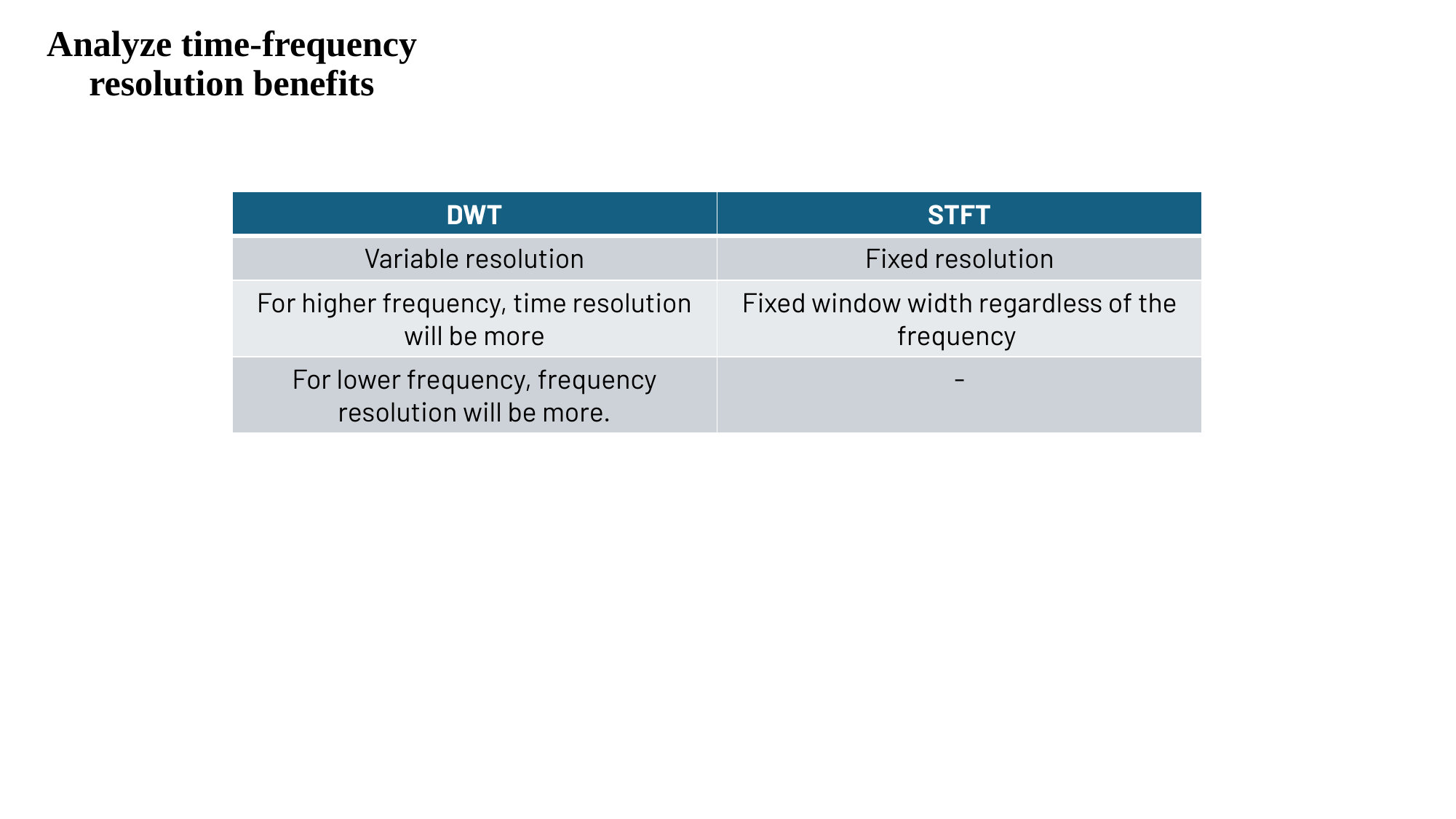

# Analyze time-frequency resolution benefits
| DWT | STFT |
| --- | --- |
| Variable resolution | Fixed resolution |
| For higher frequency, time resolution will be more | Fixed window width regardless of the frequency |
| For lower frequency, frequency resolution will be more. | - |